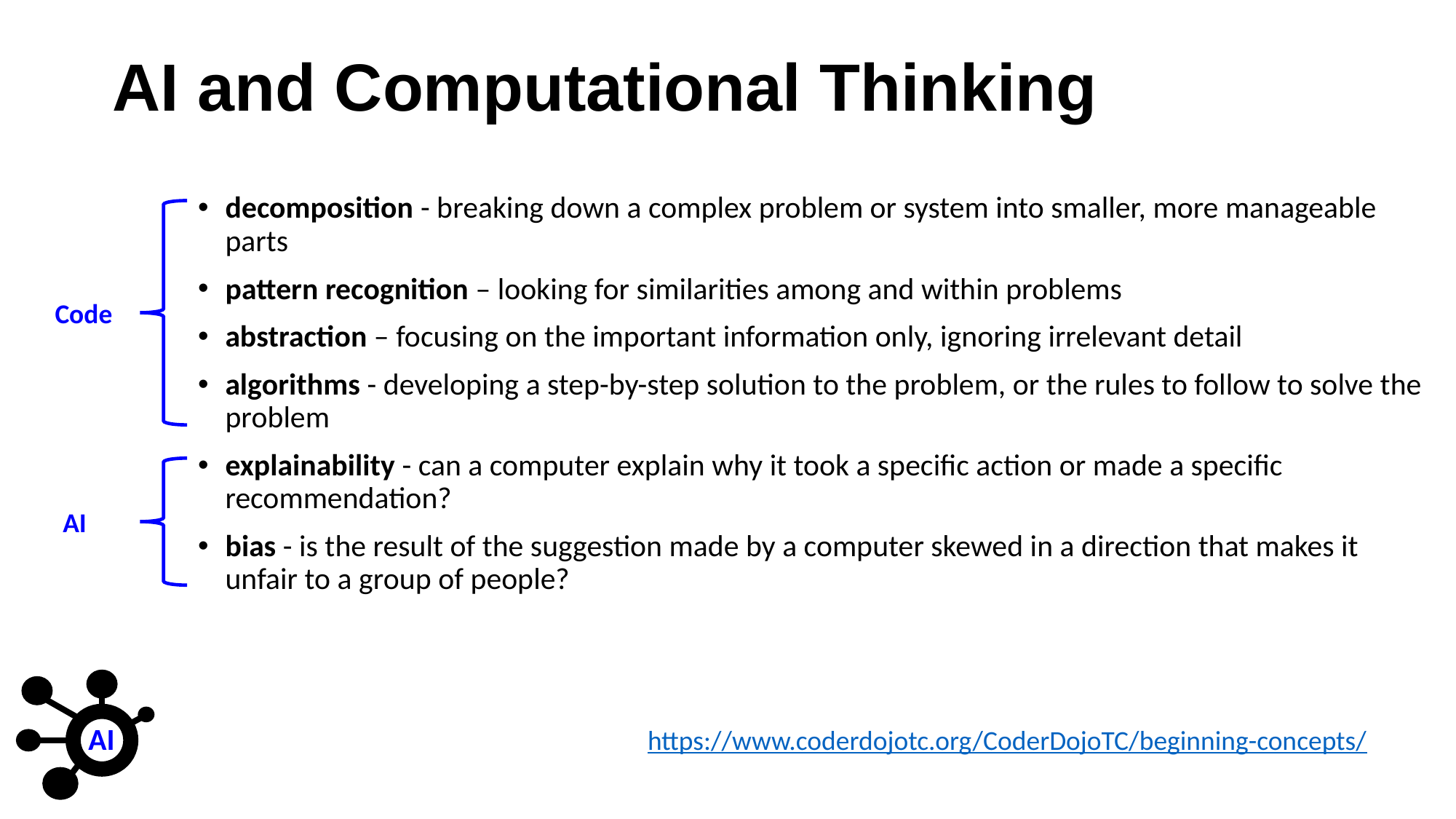

# AI and Computational Thinking
decomposition - breaking down a complex problem or system into smaller, more manageable parts
pattern recognition – looking for similarities among and within problems
abstraction – focusing on the important information only, ignoring irrelevant detail
algorithms - developing a step-by-step solution to the problem, or the rules to follow to solve the problem
explainability - can a computer explain why it took a specific action or made a specific recommendation?
bias - is the result of the suggestion made by a computer skewed in a direction that makes it unfair to a group of people?

Code

AI
https://www.coderdojotc.org/CoderDojoTC/beginning-concepts/